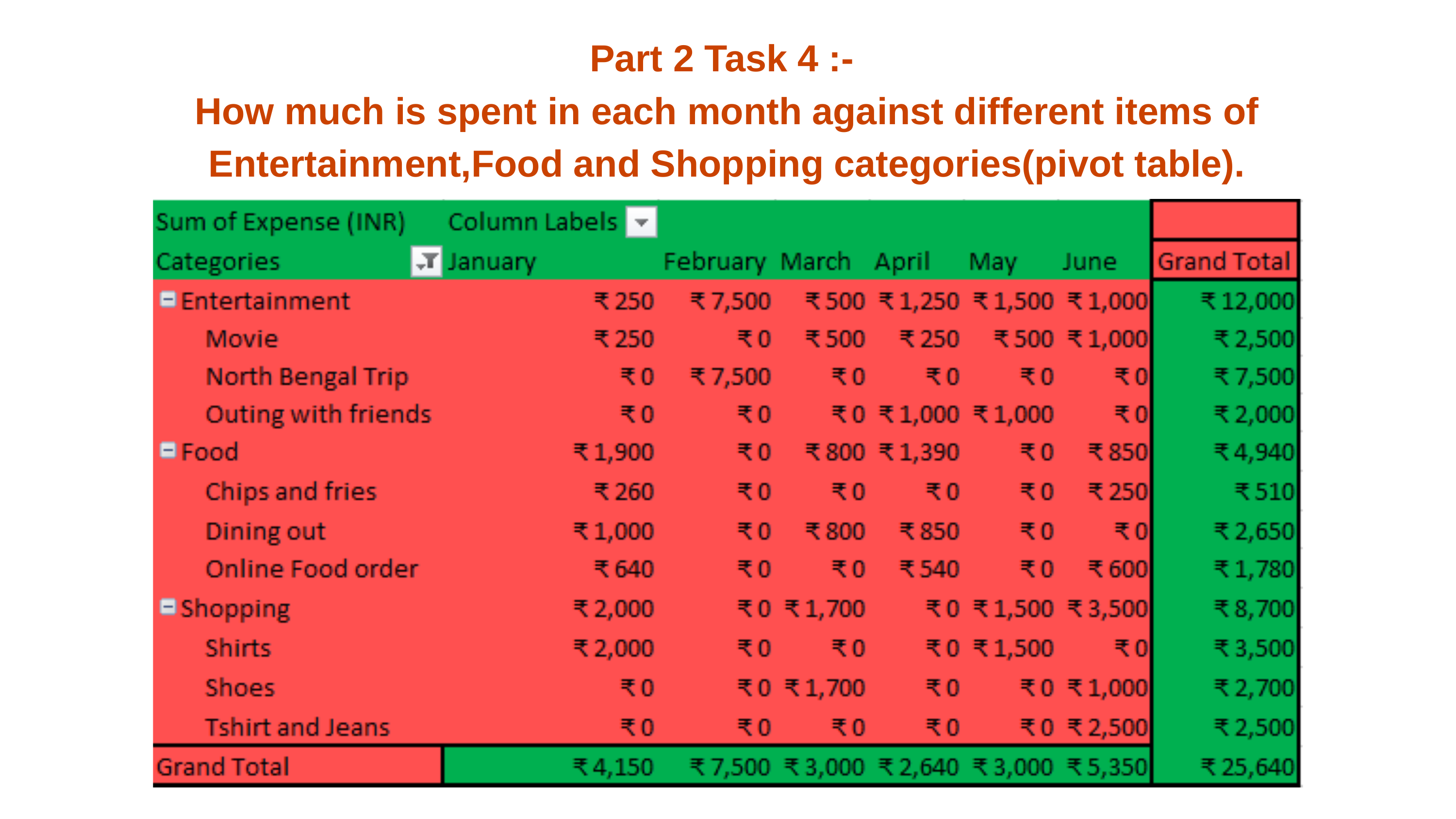

Part 2 Task 4 :-
How much is spent in each month against different items of Entertainment,Food and Shopping categories(pivot table).

07/10